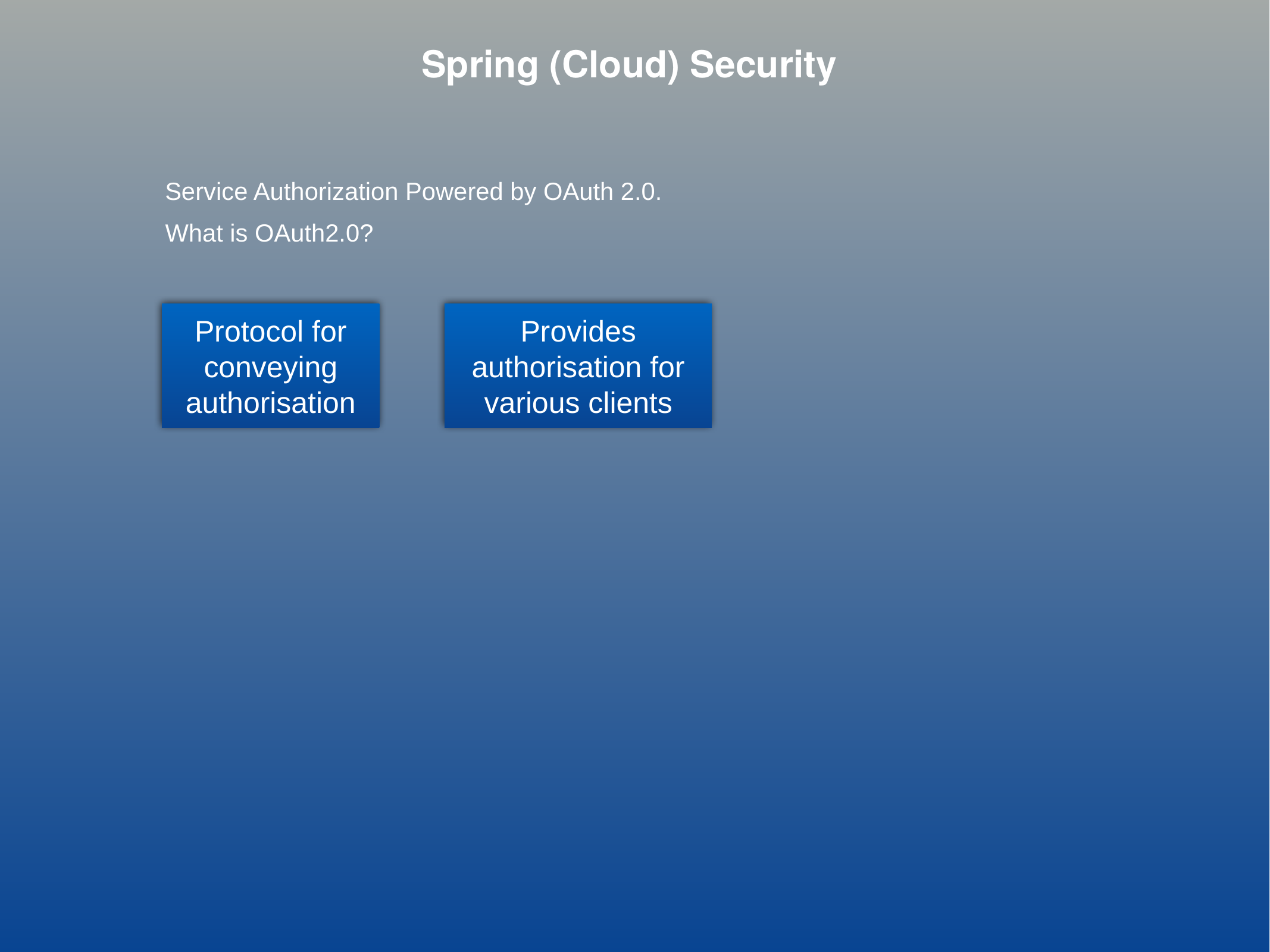

Spring (Cloud) Security
Service Authorization Powered by OAuth 2.0.
What is OAuth2.0?
Protocol for conveying authorisation
Provides authorisation for various clients